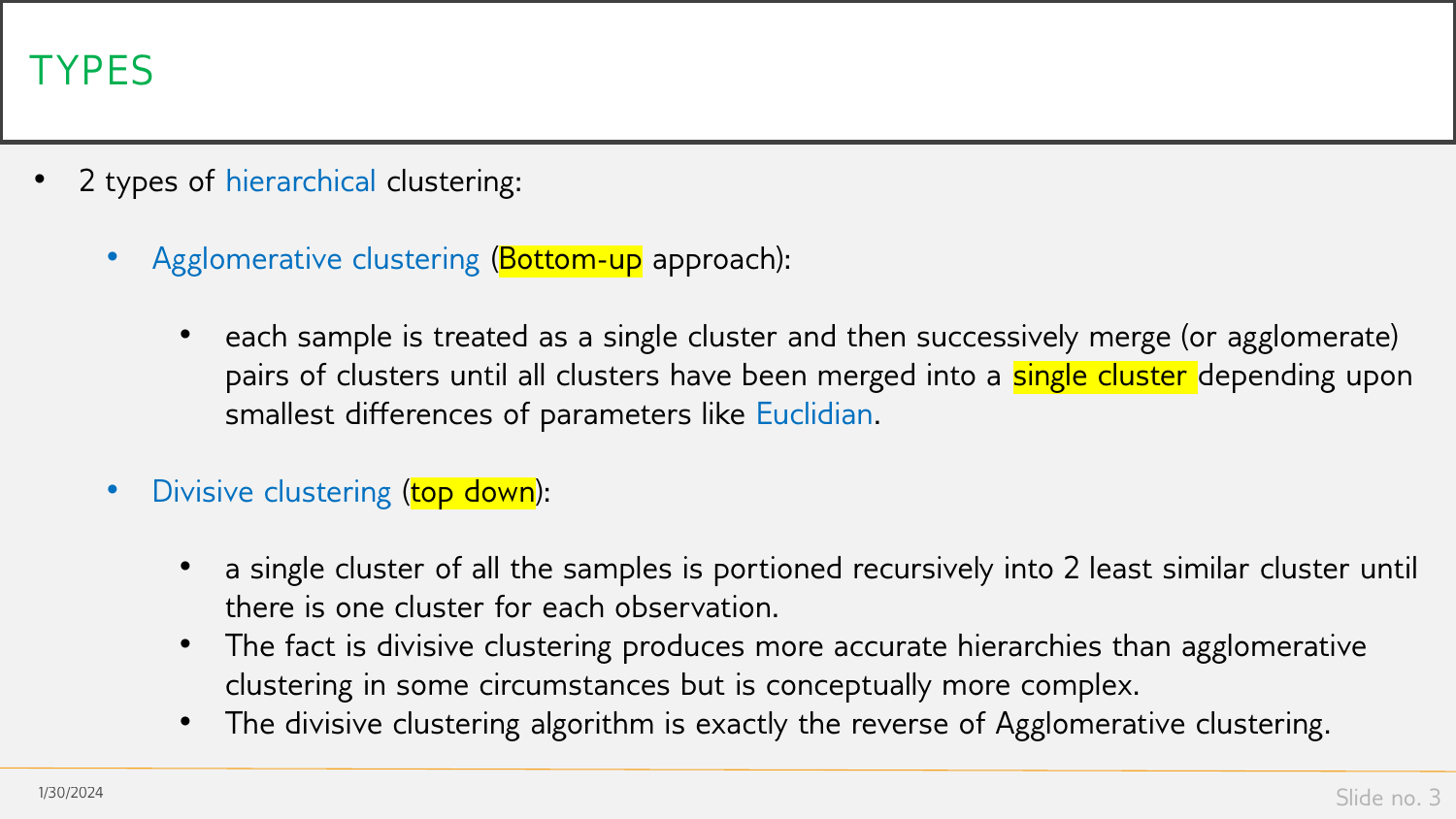

# Types
2 types of hierarchical clustering:

Agglomerative clustering (Bottom-up approach):

each sample is treated as a single cluster and then successively merge (or agglomerate) pairs of clusters until all clusters have been merged into a single cluster depending upon smallest differences of parameters like Euclidian.

Divisive clustering (top down):

a single cluster of all the samples is portioned recursively into 2 least similar cluster until there is one cluster for each observation.
The fact is divisive clustering produces more accurate hierarchies than agglomerative clustering in some circumstances but is conceptually more complex.
The divisive clustering algorithm is exactly the reverse of Agglomerative clustering.
1/30/2024
Slide no. 3